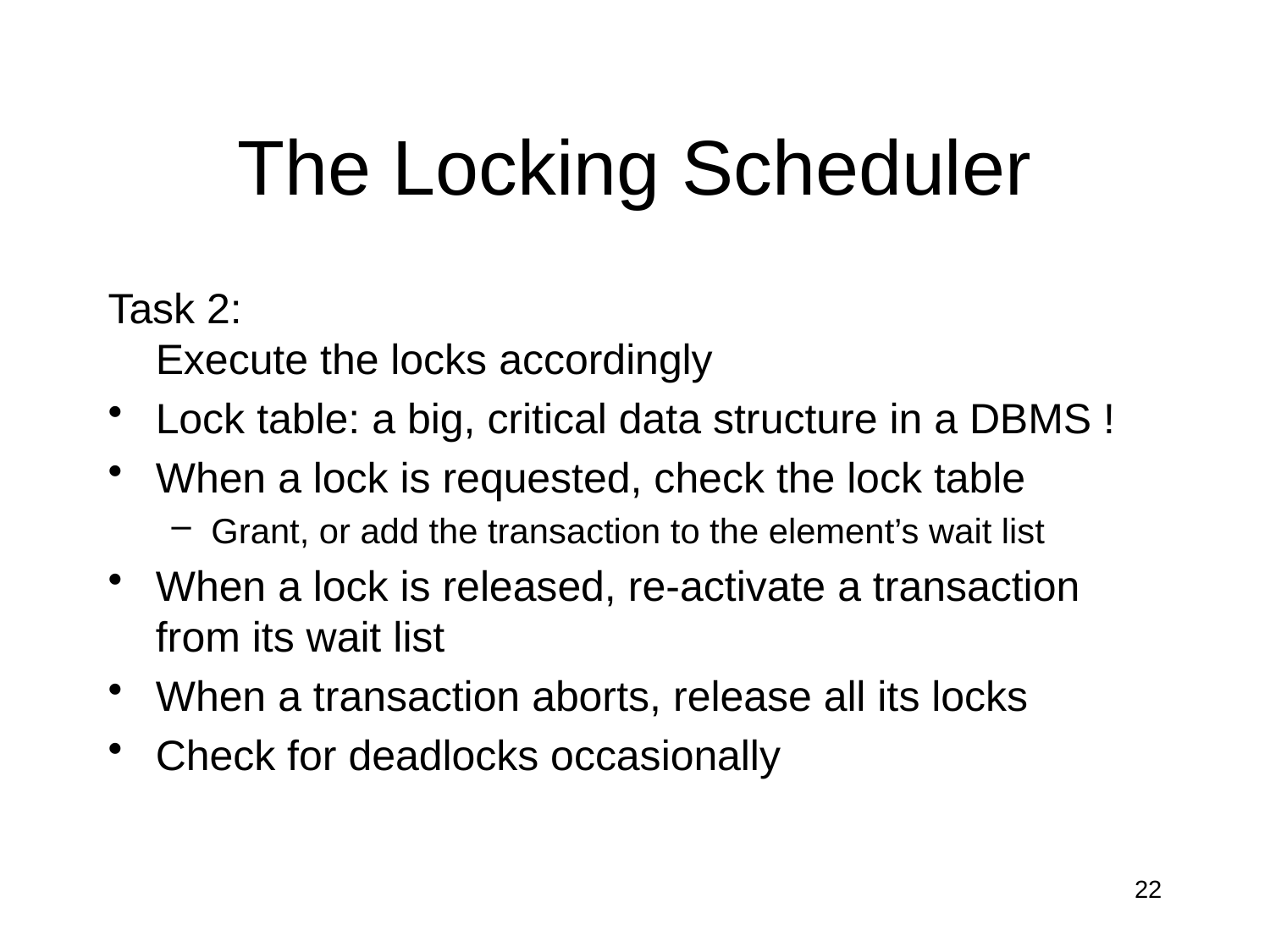

# The Locking Scheduler
Task 2:
Execute the locks accordingly
Lock table: a big, critical data structure in a DBMS !
When a lock is requested, check the lock table
Grant, or add the transaction to the element’s wait list
When a lock is released, re-activate a transaction from its wait list
When a transaction aborts, release all its locks
Check for deadlocks occasionally

22